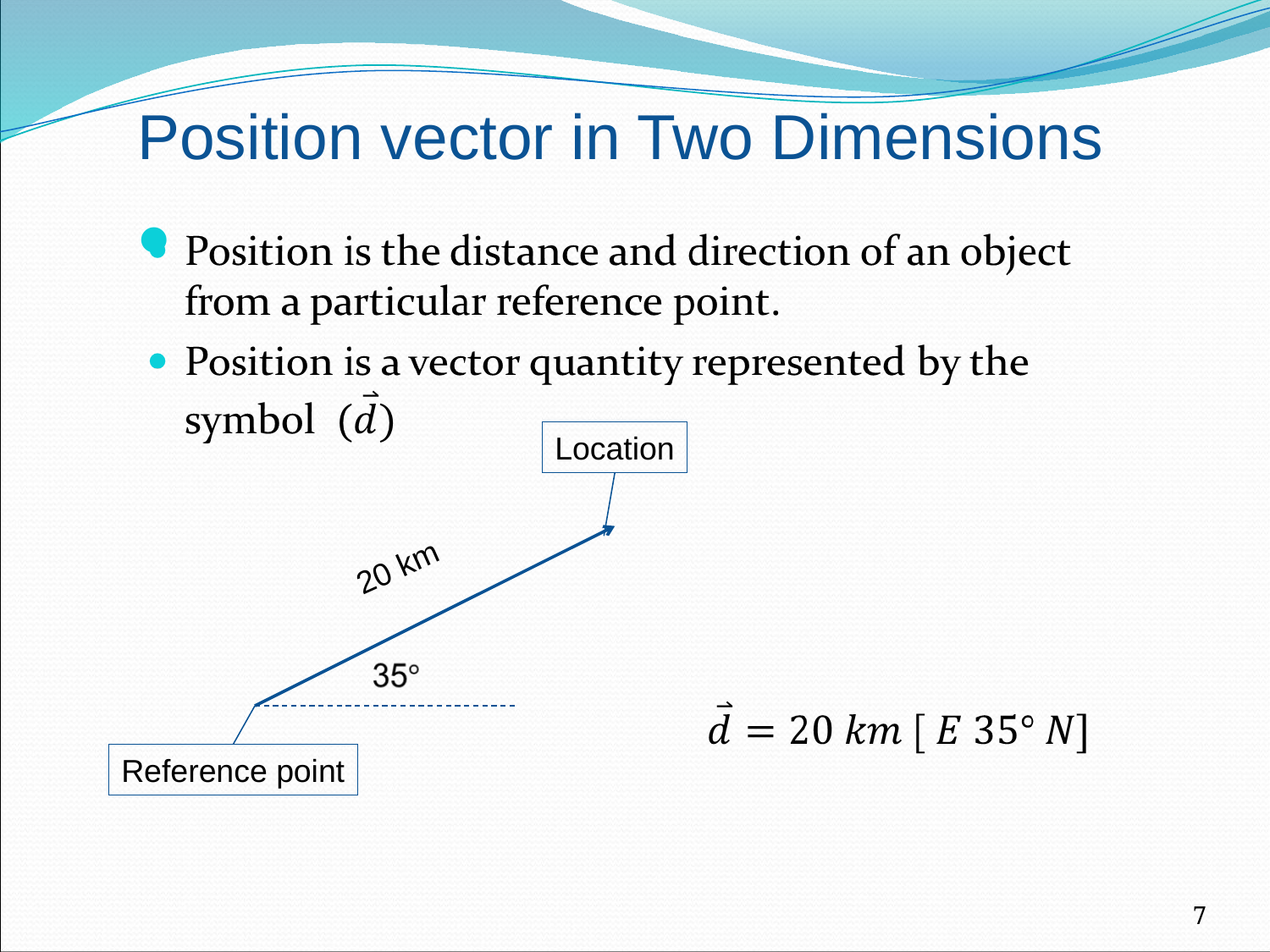

Position vector in Two Dimensions

Location
20 km

Reference point
7